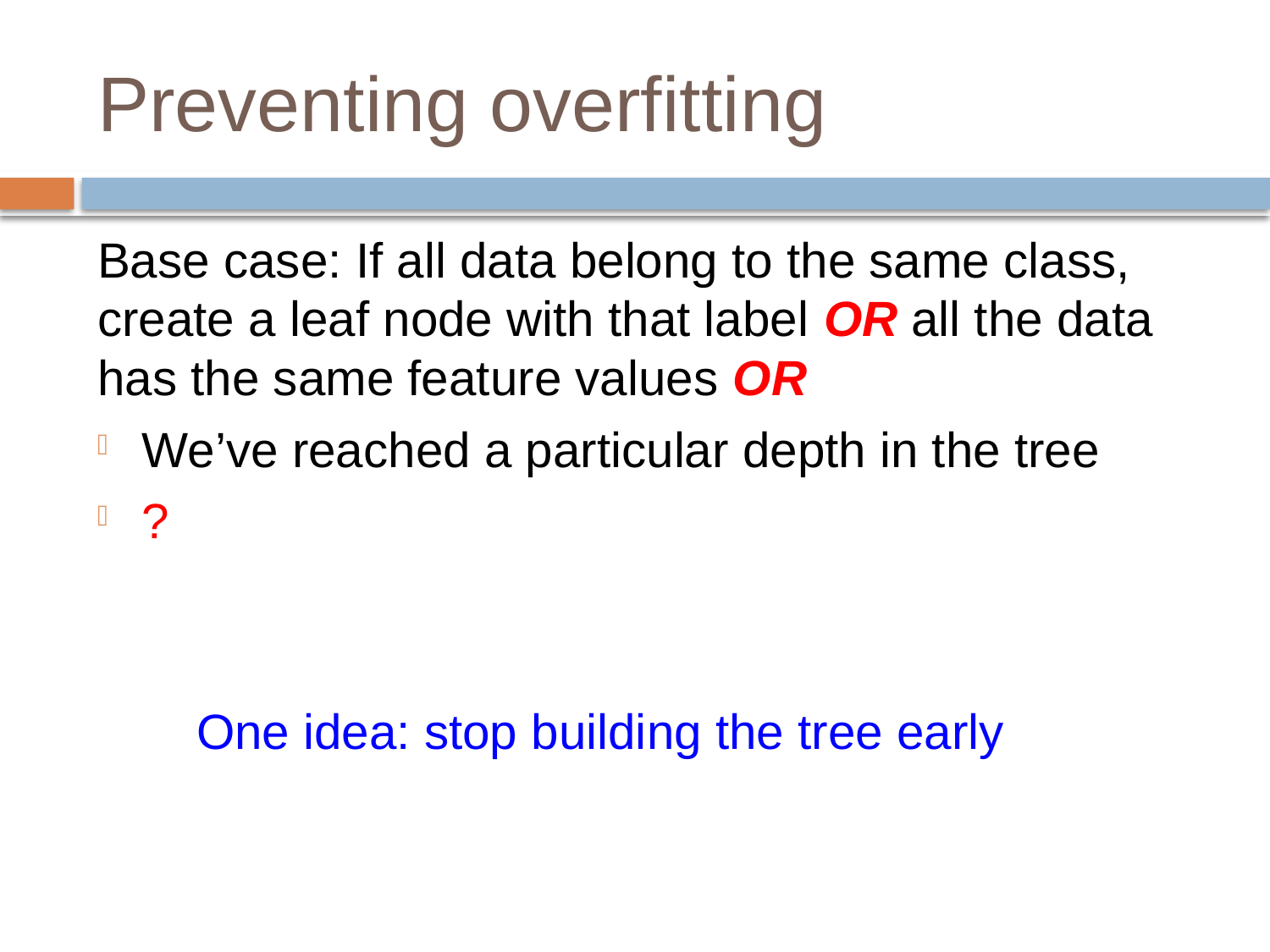

# Preventing overfitting
Base case: If all data belong to the same class, create a leaf node with that label OR all the data has the same feature values OR
We’ve reached a particular depth in the tree
?
One idea: stop building the tree early